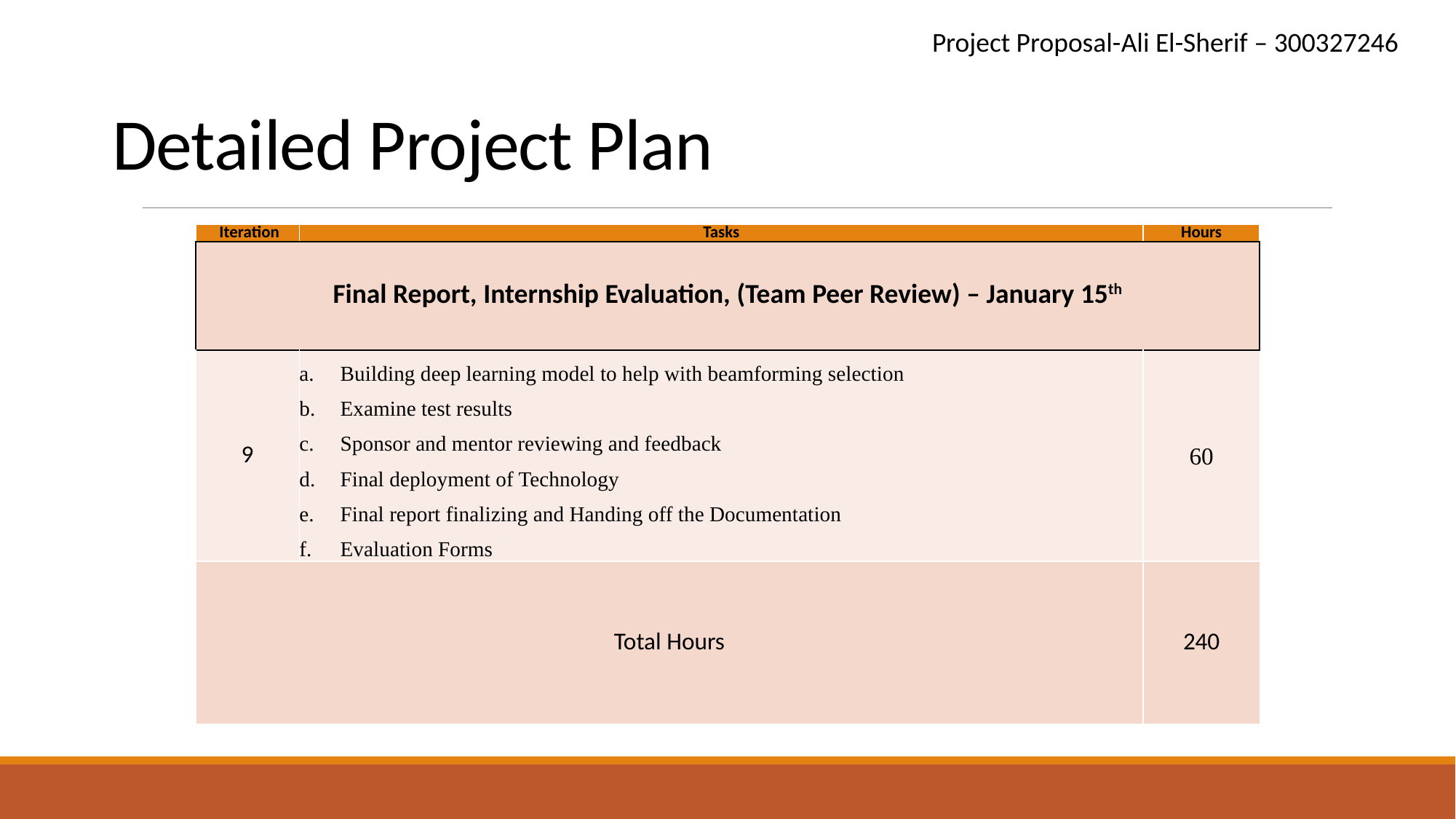

Project Proposal-Ali El-Sherif – 300327246
# Detailed Project Plan
| Iteration | Tasks | Hours |
| --- | --- | --- |
| Final Report, Internship Evaluation, (Team Peer Review) – January 15th | Building classical machine learning models to predict the failure in the network Compare between the classical models and select the best among them Examine test results Make a presentation regarding the project architecture based on the MVP pattern and the previously done work in this section Validate project results with project mentor. | 30 |
| 9 | Building deep learning model to help with beamforming selection Examine test results Sponsor and mentor reviewing and feedback Final deployment of Technology Final report finalizing and Handing off the Documentation Evaluation Forms | 60 |
| Total Hours |  | 240 |